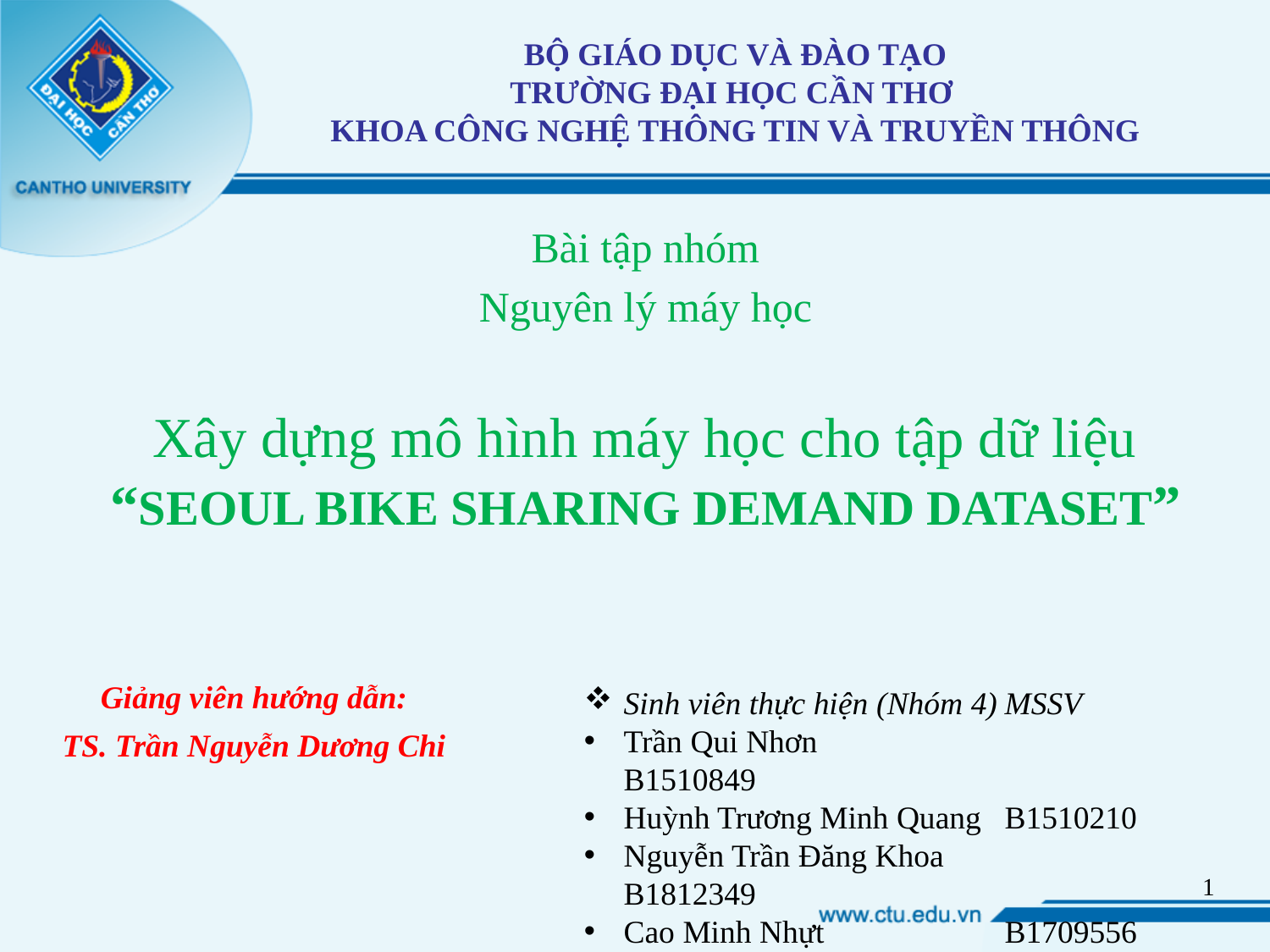

# BỘ GIÁO DỤC VÀ ĐÀO TẠO TRƯỜNG ĐẠI HỌC CẦN THƠ KHOA CÔNG NGHỆ THÔNG TIN VÀ TRUYỀN THÔNG
Bài tập nhóm
Nguyên lý máy học

Xây dựng mô hình máy học cho tập dữ liệu “SEOUL BIKE SHARING DEMAND DATASET”
Giảng viên hướng dẫn:
TS. Trần Nguyễn Dương Chi
Sinh viên thực hiện (Nhóm 4)	MSSV
Trần Qui Nhơn            		B1510849
Huỳnh Trương Minh Quang 	B1510210
Nguyễn Trần Đăng Khoa		B1812349
Cao Minh Nhựt  		B1709556
1